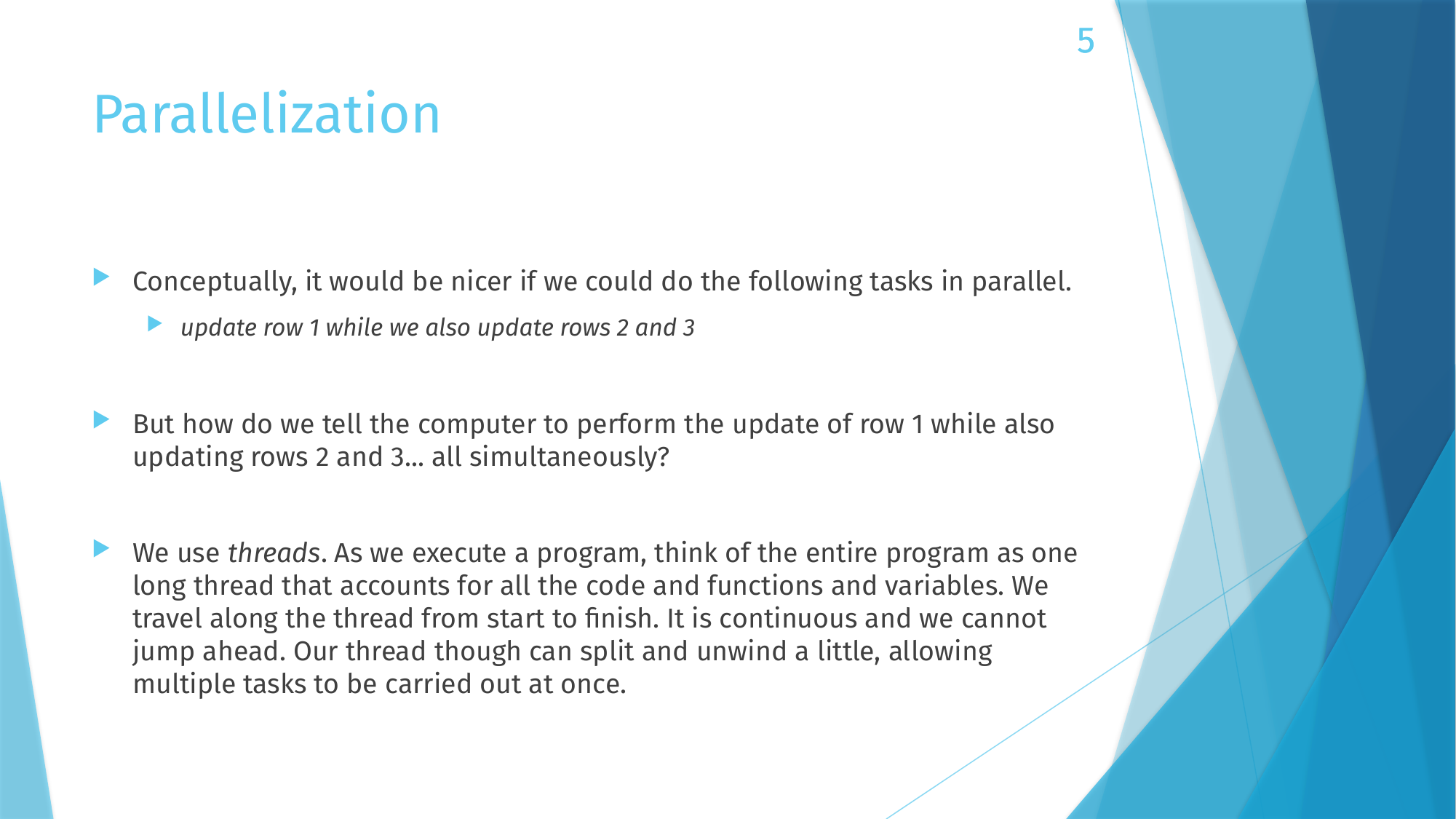

# Parallelization
Conceptually, it would be nicer if we could do the following tasks in parallel.
update row 1 while we also update rows 2 and 3

But how do we tell the computer to perform the update of row 1 while also updating rows 2 and 3... all simultaneously?

We use threads. As we execute a program, think of the entire program as one long thread that accounts for all the code and functions and variables. We travel along the thread from start to finish. It is continuous and we cannot jump ahead. Our thread though can split and unwind a little, allowing multiple tasks to be carried out at once.